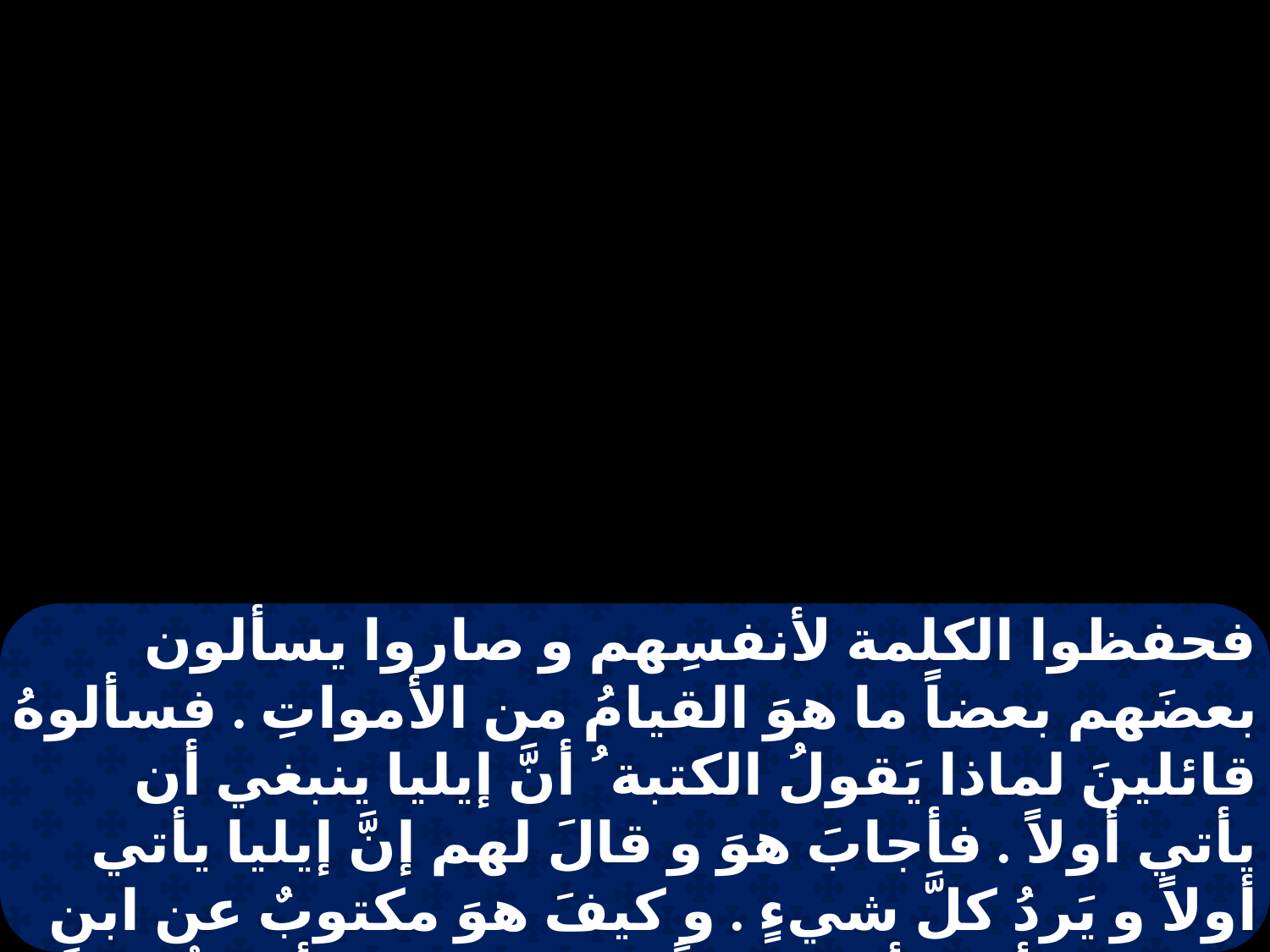

فحفظوا الكلمة لأنفسِهم و صاروا يسألون بعضَهم بعضاً ما هوَ القيامُ من الأمواتِ . فسألوهُ قائلينَ لماذا يَقولُ الكتبة ُ أنَّ إيليا ينبغي أن يأتي أولاً . فأجابَ هوَ و قالَ لهم إنَّ إيليا يأتي أولاً و يَردُ كلَّ شيءٍ . و كيفَ هوَ مكتوبٌ عن ابنِ الإنسانِ أنْ يتألمَ كثيراً و يُرذلَ . لكنْ أقولُ لكم أن إيليا أيضاً قد أتى و عملوا بهِ كلَّ ما أرادوا كما هوَ مكتوبٌ عنهُ .